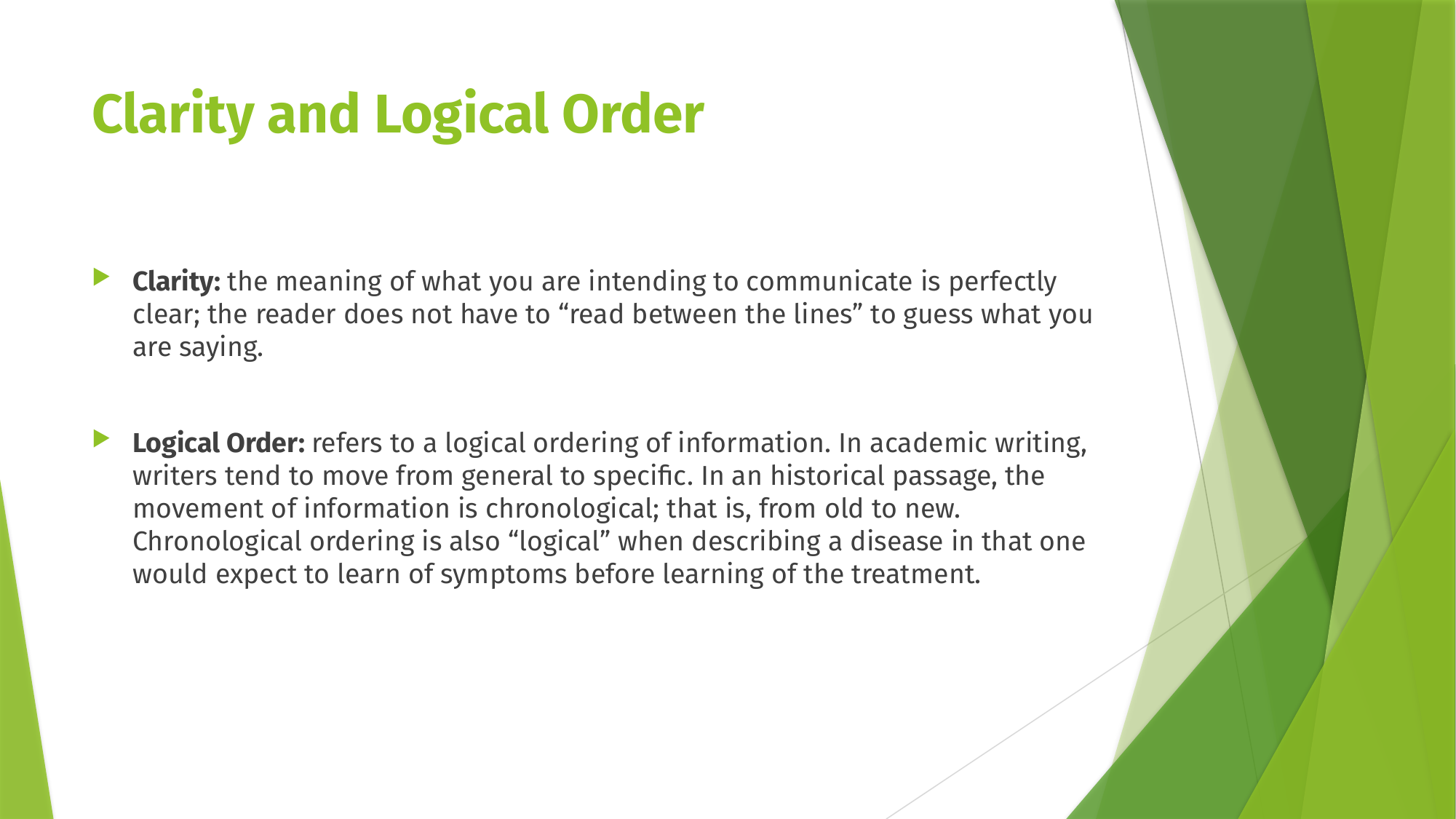

# Clarity and Logical Order
Clarity: the meaning of what you are intending to communicate is perfectly clear; the reader does not have to “read between the lines” to guess what you are saying.

Logical Order: refers to a logical ordering of information. In academic writing, writers tend to move from general to specific. In an historical passage, the movement of information is chronological; that is, from old to new. Chronological ordering is also “logical” when describing a disease in that one would expect to learn of symptoms before learning of the treatment.